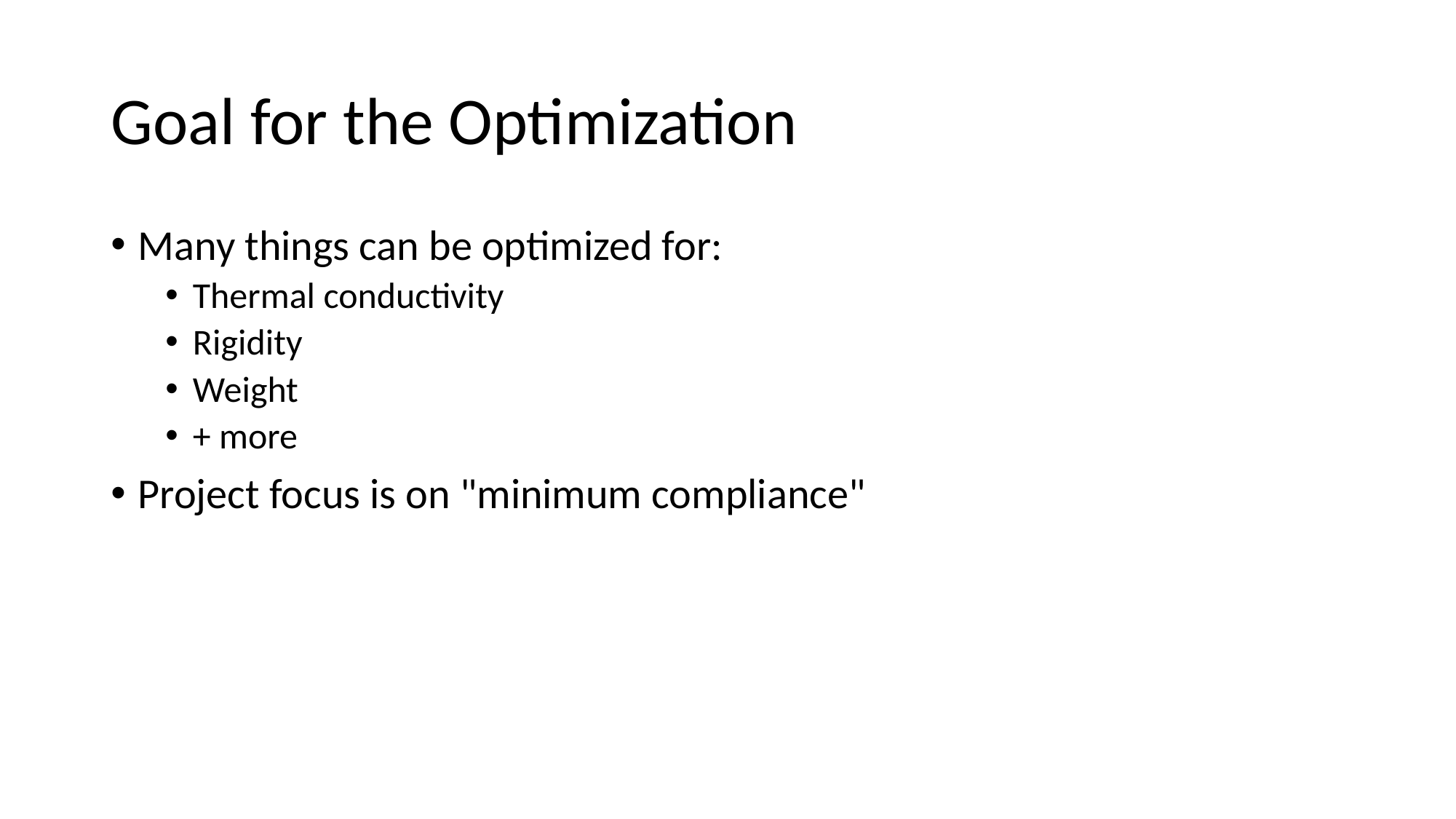

# Goal for the Optimization
Many things can be optimized for:
Thermal conductivity
Rigidity
Weight
+ more
Project focus is on "minimum compliance"